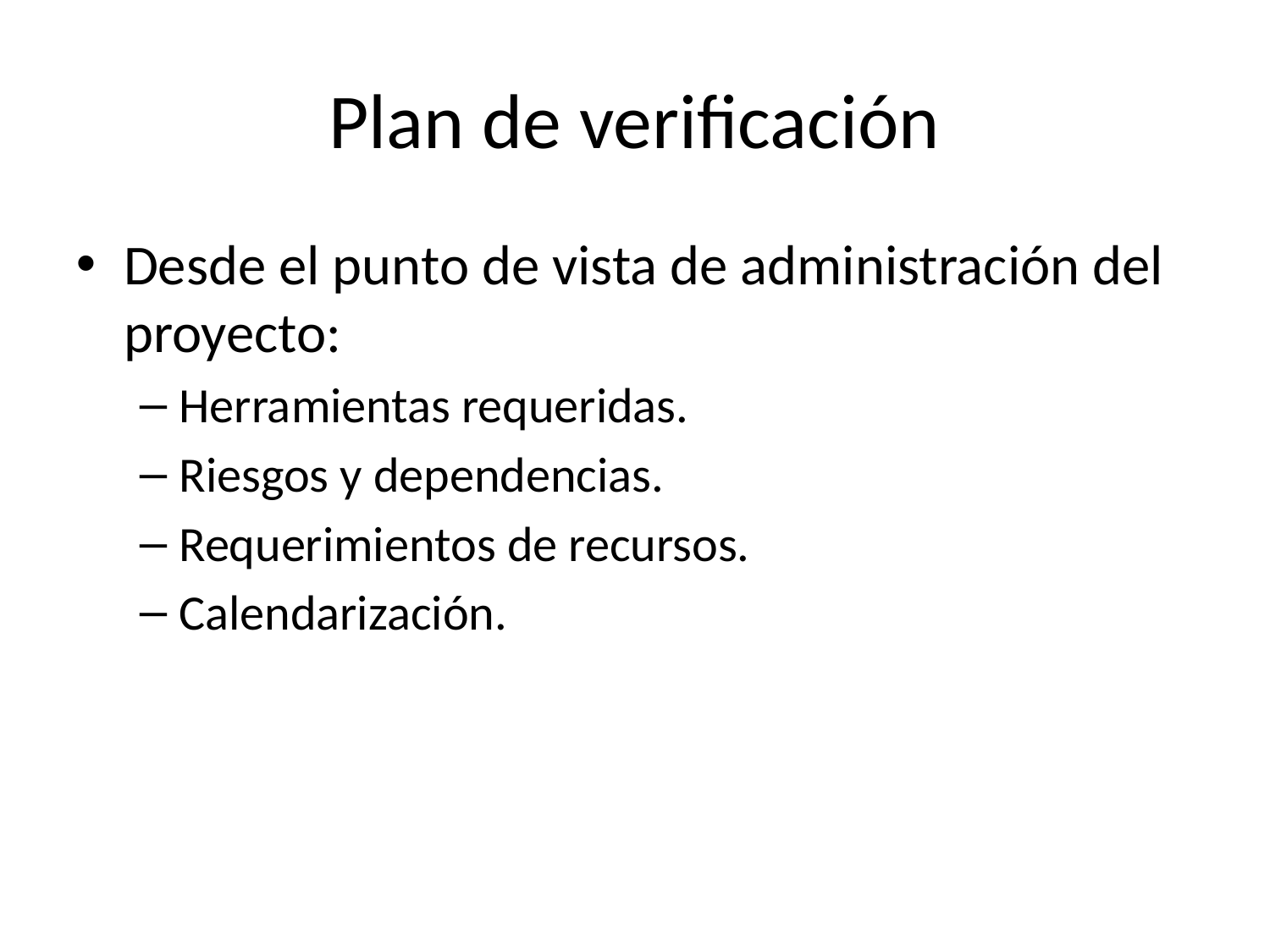

# Plan de verificación
Desde el punto de vista de administración del proyecto:
Herramientas requeridas.
Riesgos y dependencias.
Requerimientos de recursos.
Calendarización.